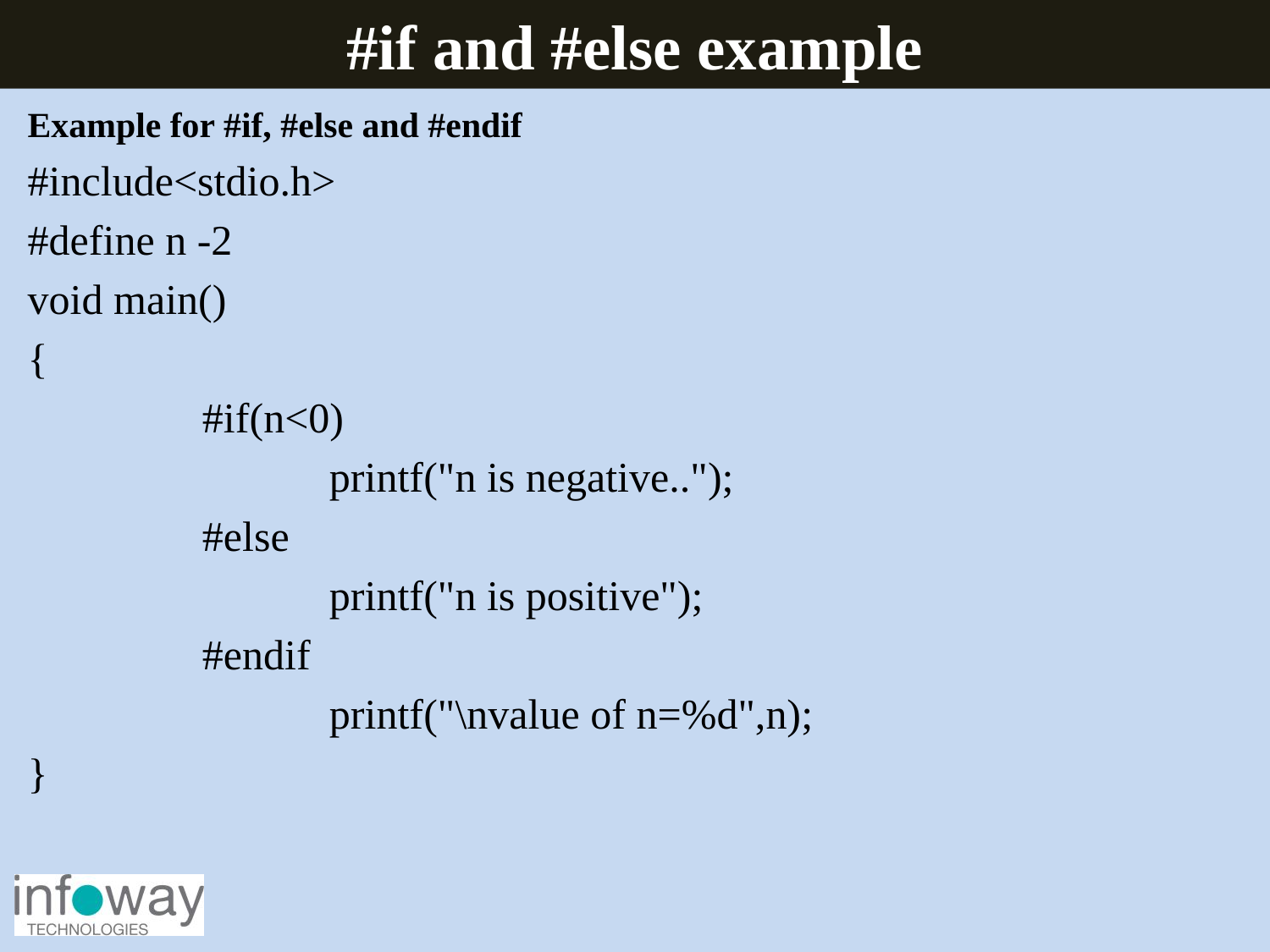

#if and #else example
Example for #if, #else and #endif
#include<stdio.h>
#define n -2
void main()
{
		#if(n<0)
			printf("n is negative..");
		#else
			printf("n is positive");
		#endif
			printf("\nvalue of n=%d",n);
}